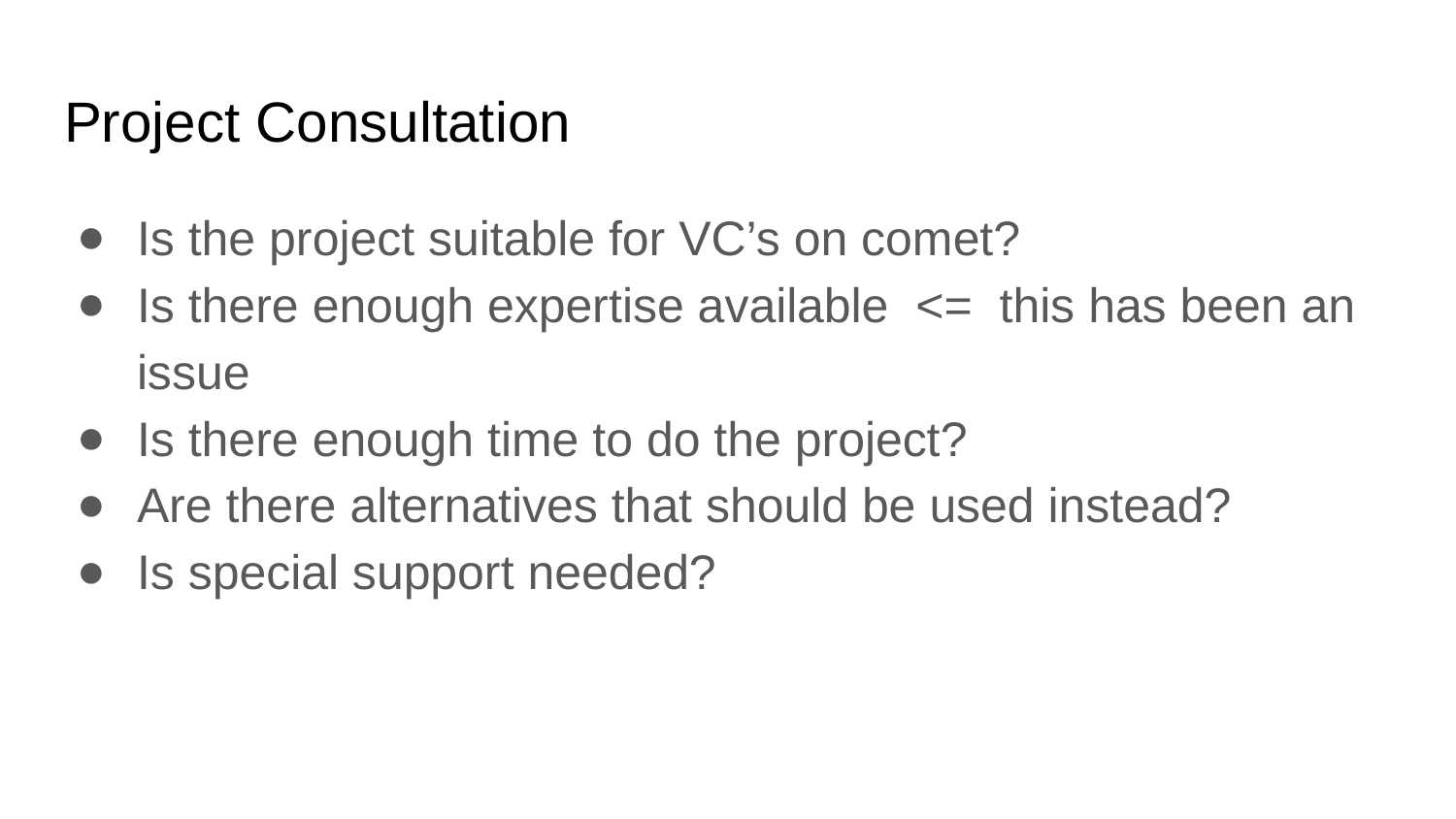

# Project Consultation
Is the project suitable for VC’s on comet?
Is there enough expertise available  <=  this has been an issue
Is there enough time to do the project?
Are there alternatives that should be used instead?
Is special support needed?